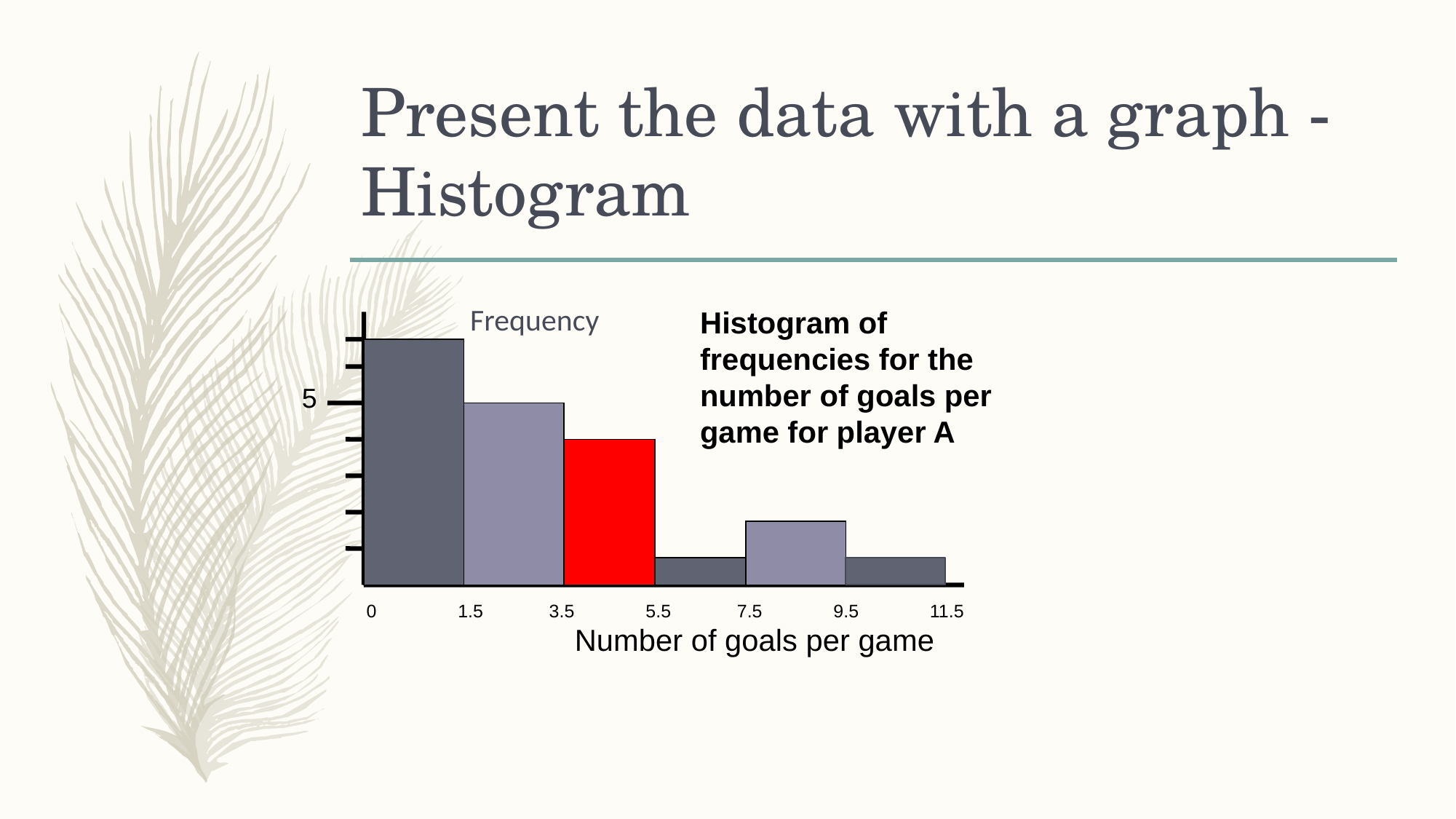

# Present the data with a graph - Histogram
	Frequency
Histogram of frequencies for the number of goals per game for player A

5

  0                1.5             3.5              5.5             7.5              9.5              11.5         		Number of goals per game